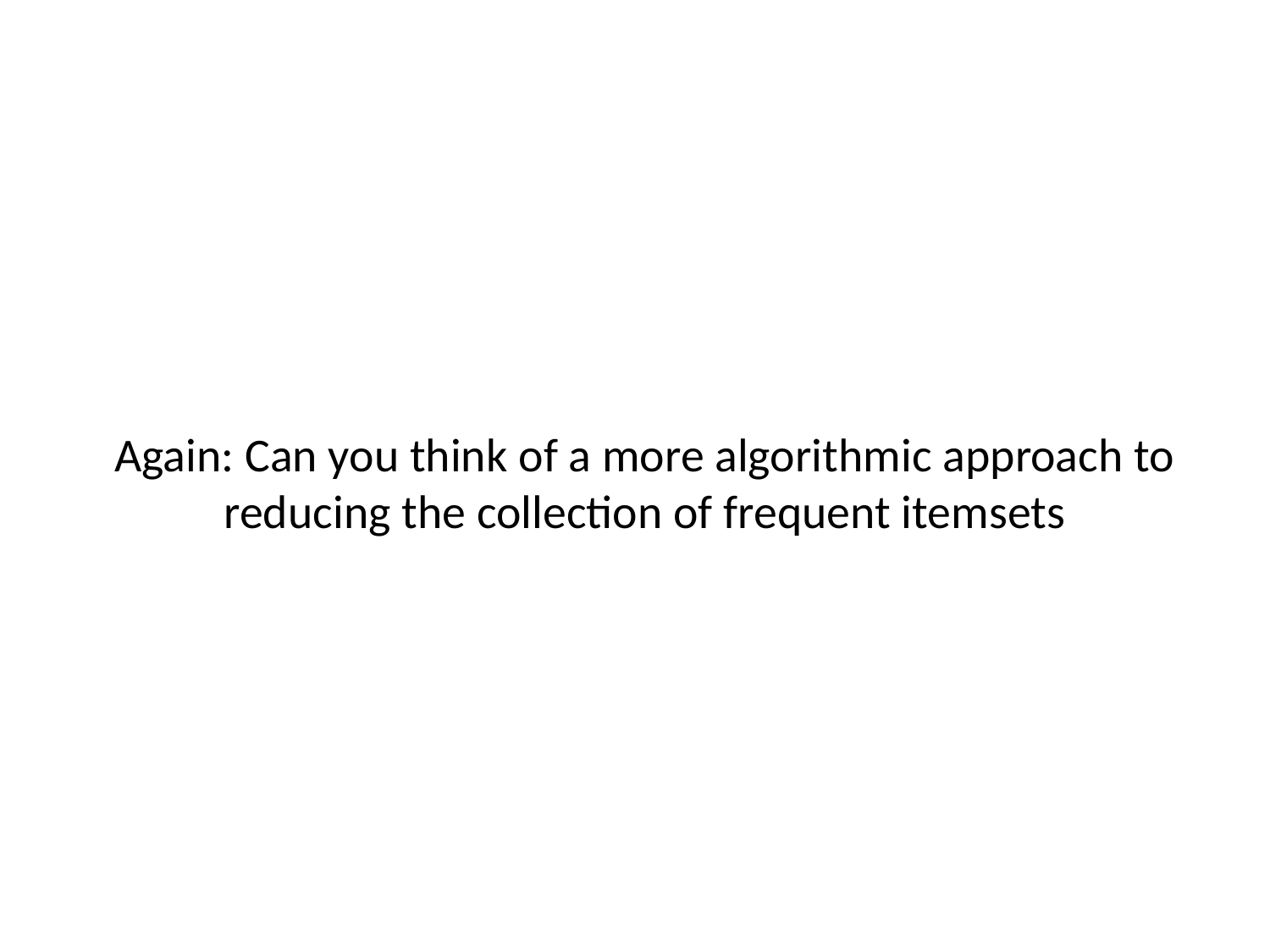

# Again: Can you think of a more algorithmic approach to reducing the collection of frequent itemsets